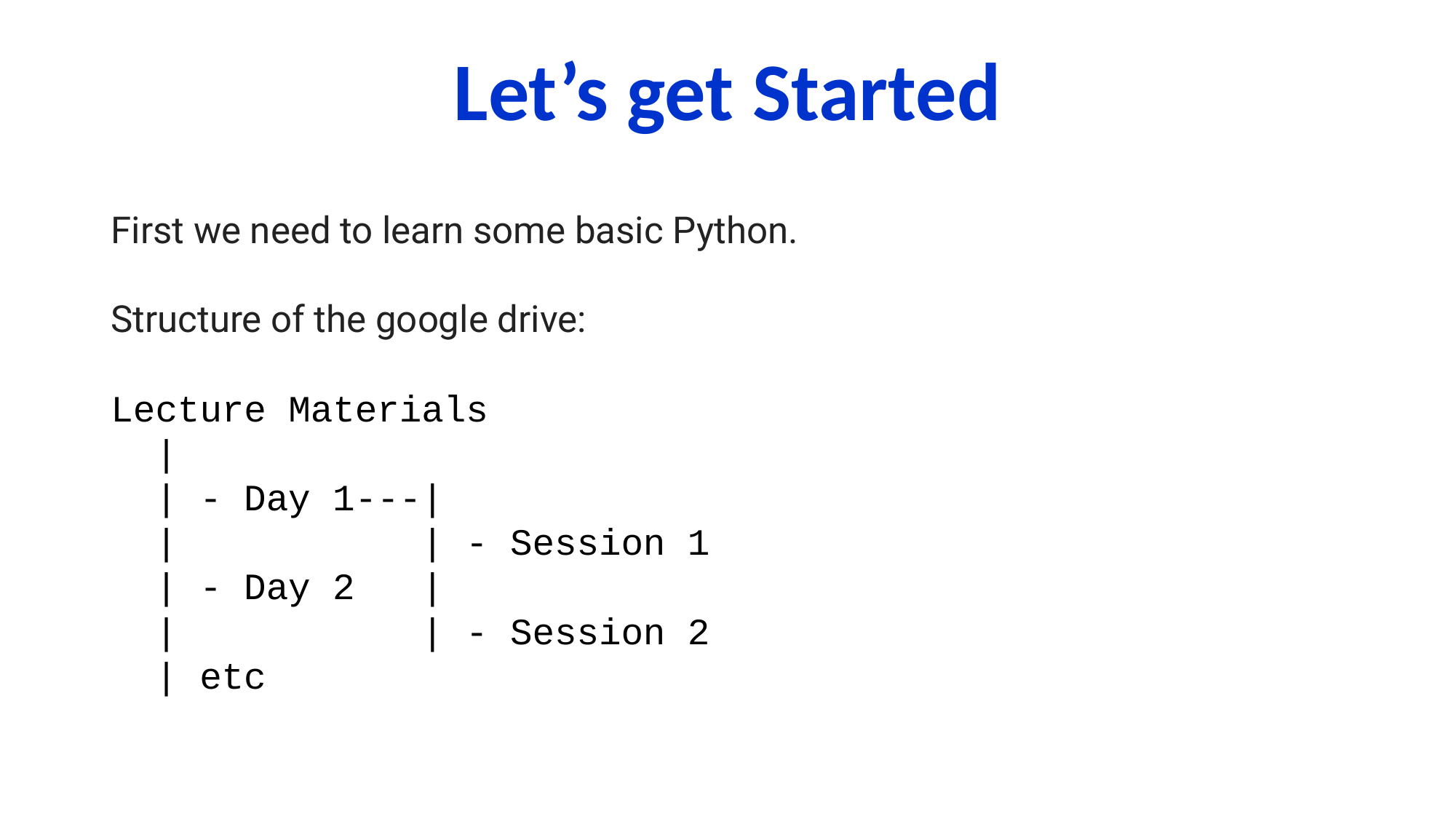

# Let’s get Started
First we need to learn some basic Python.

Structure of the google drive:

Lecture Materials
  |
  | - Day 1---|
  |           | - Session 1
  | - Day 2   |
  |           | - Session 2
  | etc